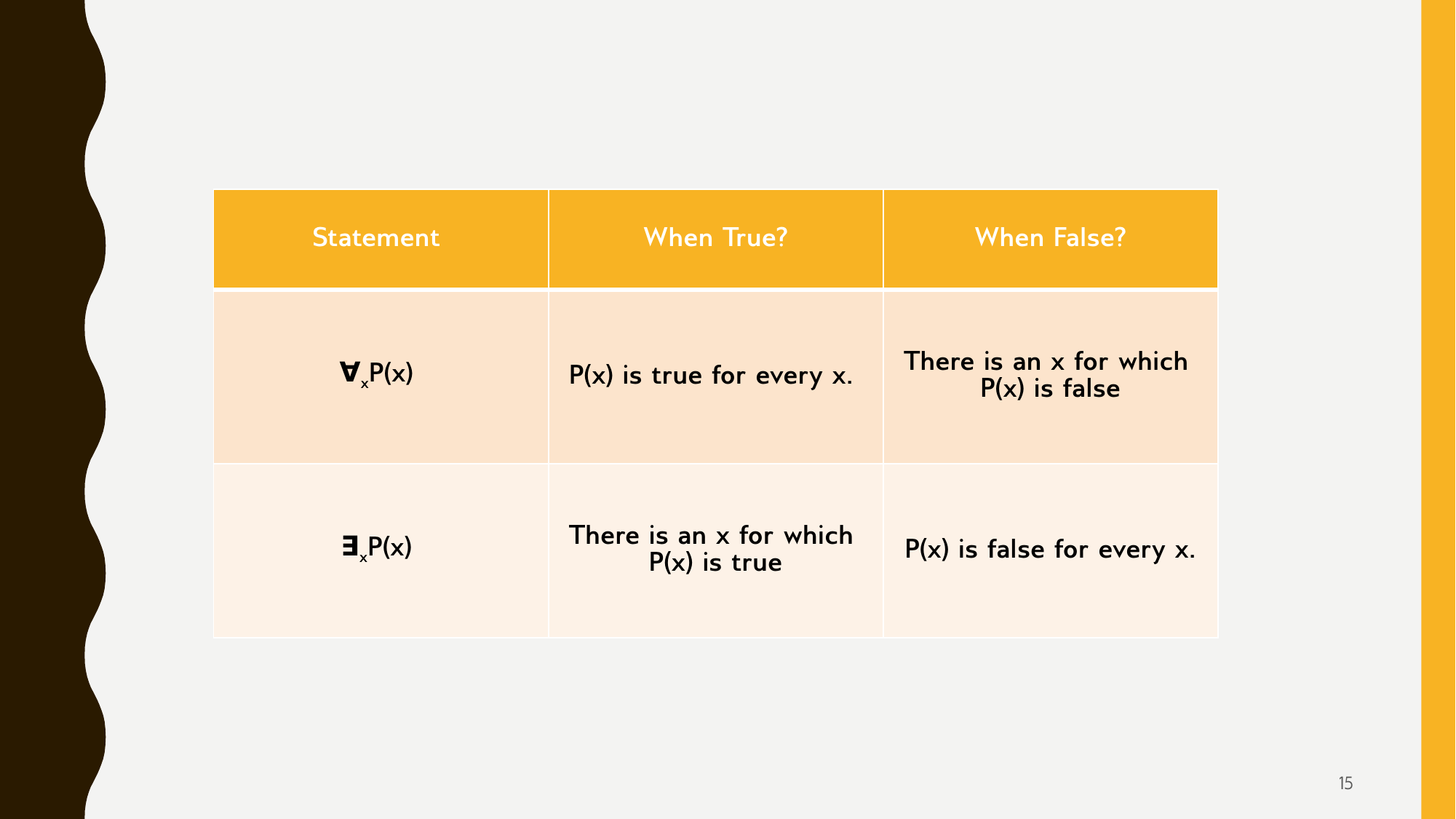

| Statement | When True? | When False? |
| --- | --- | --- |
| ∀xP(x) | P(x) is true for every x. | There is an x for which P(x) is false |
| ∃xP(x) | There is an x for which P(x) is true | P(x) is false for every x. |
15